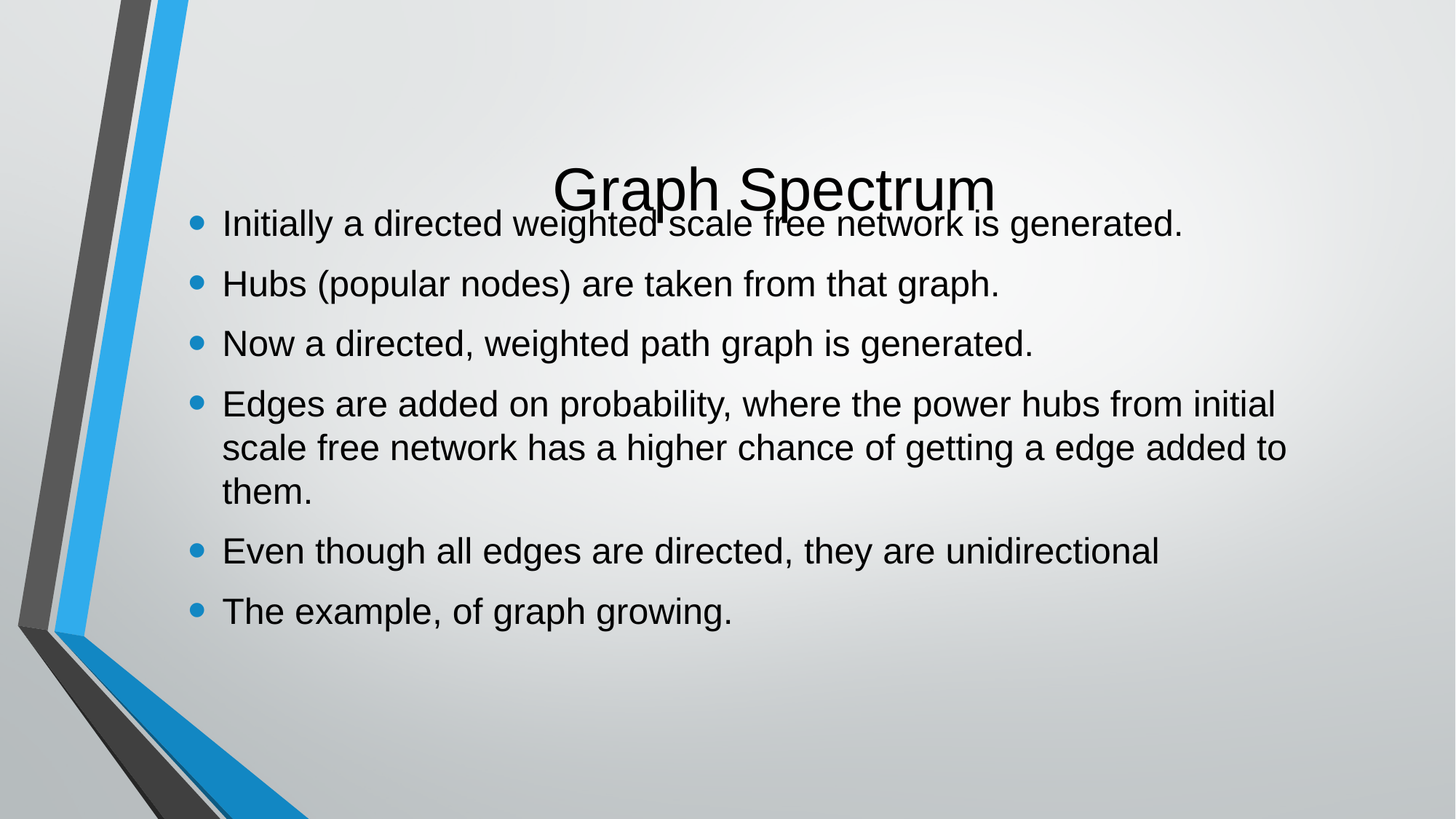

# Graph Spectrum
Initially a directed weighted scale free network is generated.
Hubs (popular nodes) are taken from that graph.
Now a directed, weighted path graph is generated.
Edges are added on probability, where the power hubs from initial scale free network has a higher chance of getting a edge added to them.
Even though all edges are directed, they are unidirectional
The example, of graph growing.